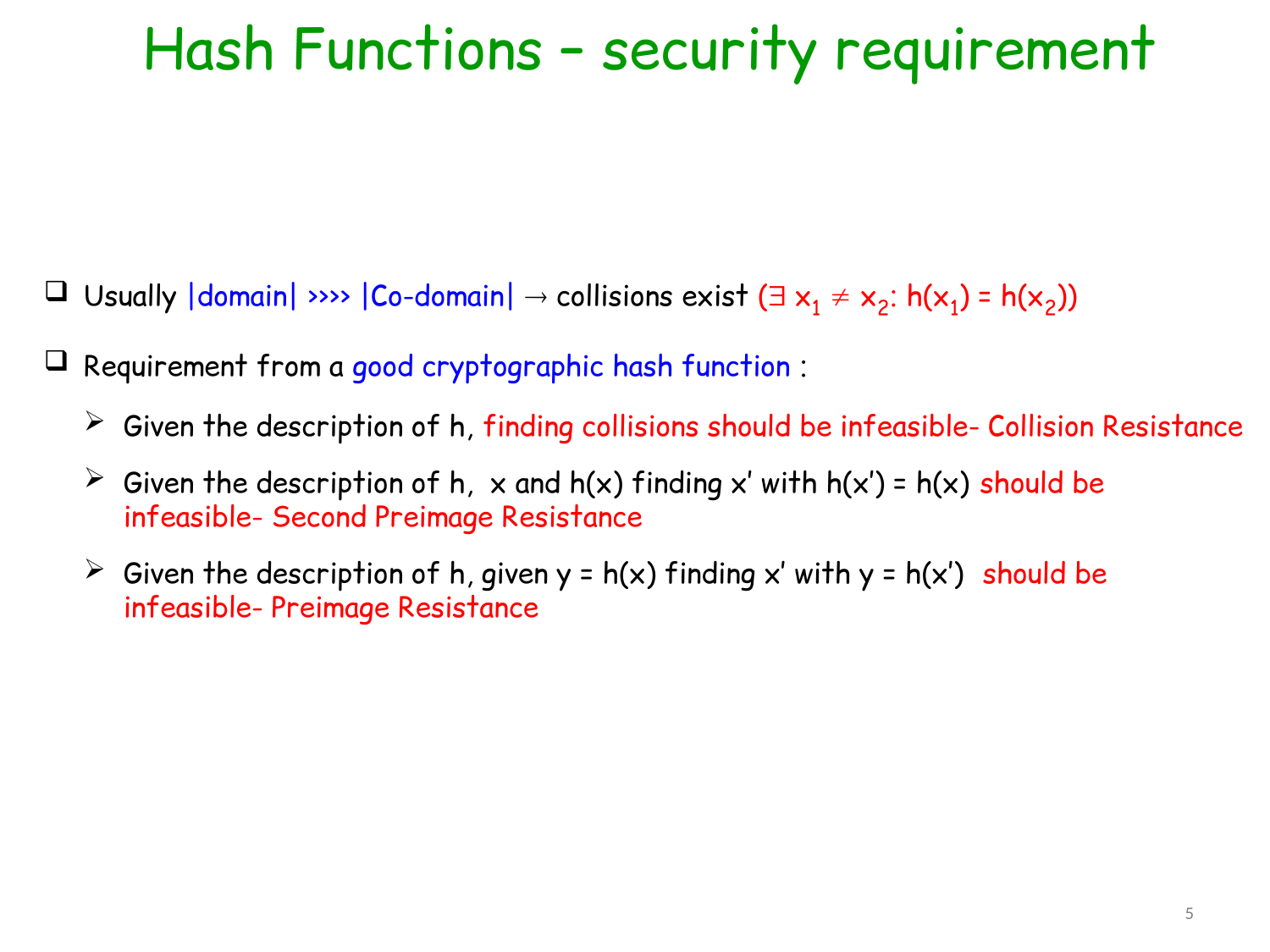

Hash Functions – security requirement
Usually |domain| >>>> |Co-domain| → collisions exist (∃ x1 ≠ x2: h(x1) = h(x2))
Requirement from a good cryptographic hash function :
Given the description of h, finding collisions should be infeasible- Collision Resistance
Given the description of h,  x and h(x) finding x’ with h(x’) = h(x) should be infeasible- Second Preimage Resistance
Given the description of h, given y = h(x) finding x’ with y = h(x’)  should be infeasible- Preimage Resistance
5